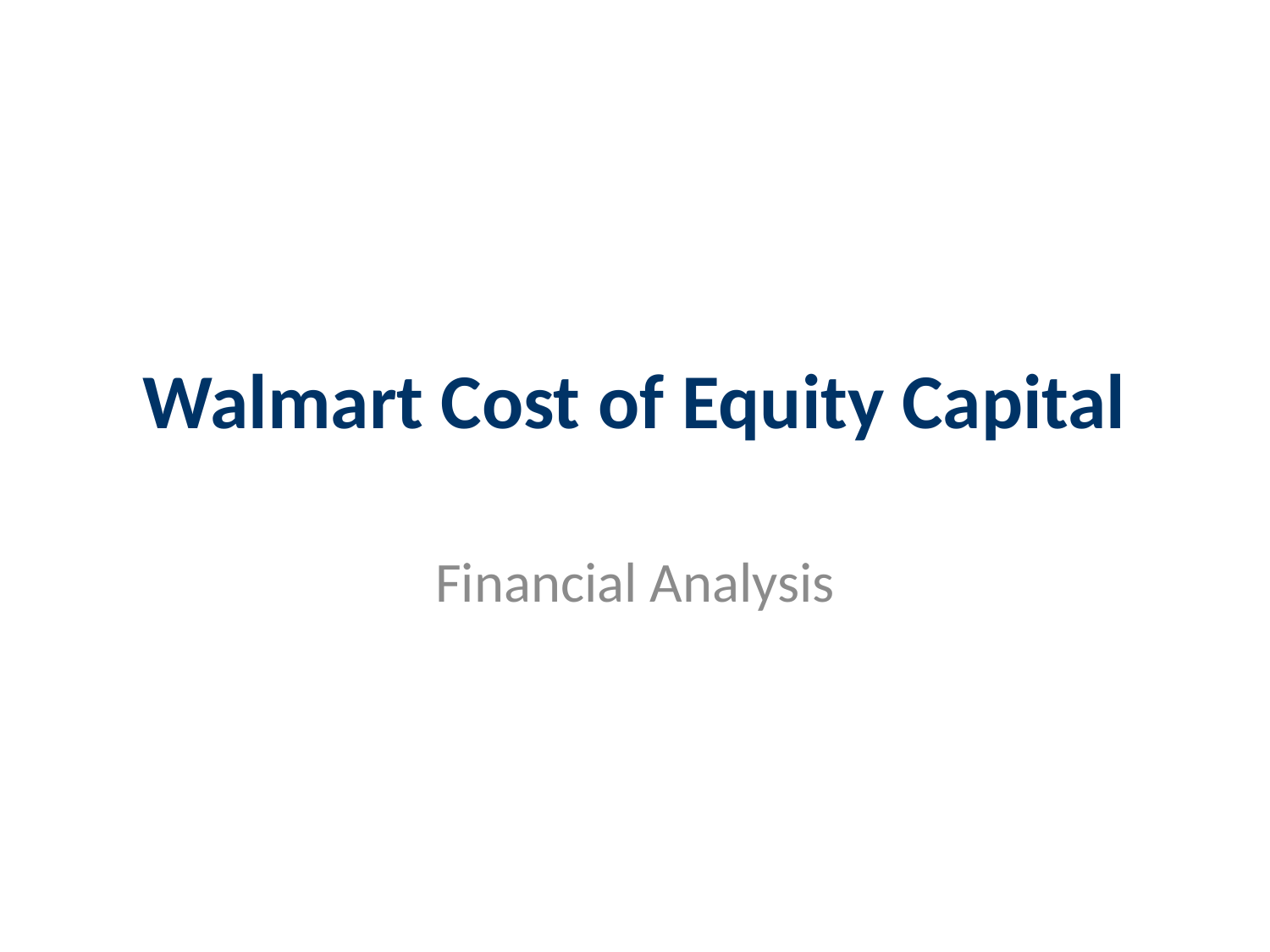

# Walmart Cost of Equity Capital
Financial Analysis